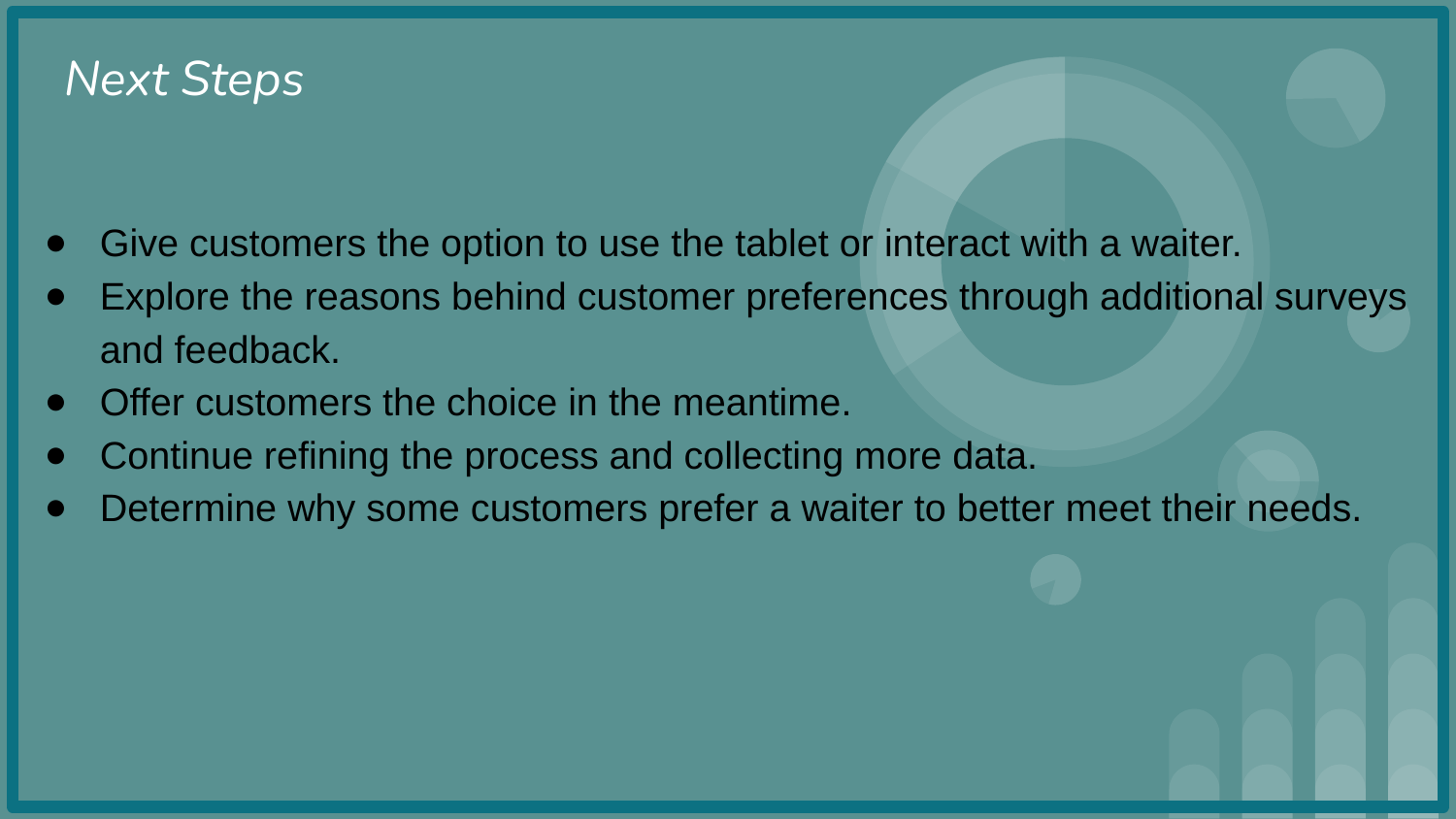

Give customers the option to use the tablet or interact with a waiter.
Explore the reasons behind customer preferences through additional surveys and feedback.
Offer customers the choice in the meantime.
Continue refining the process and collecting more data.
Determine why some customers prefer a waiter to better meet their needs.

Next Steps